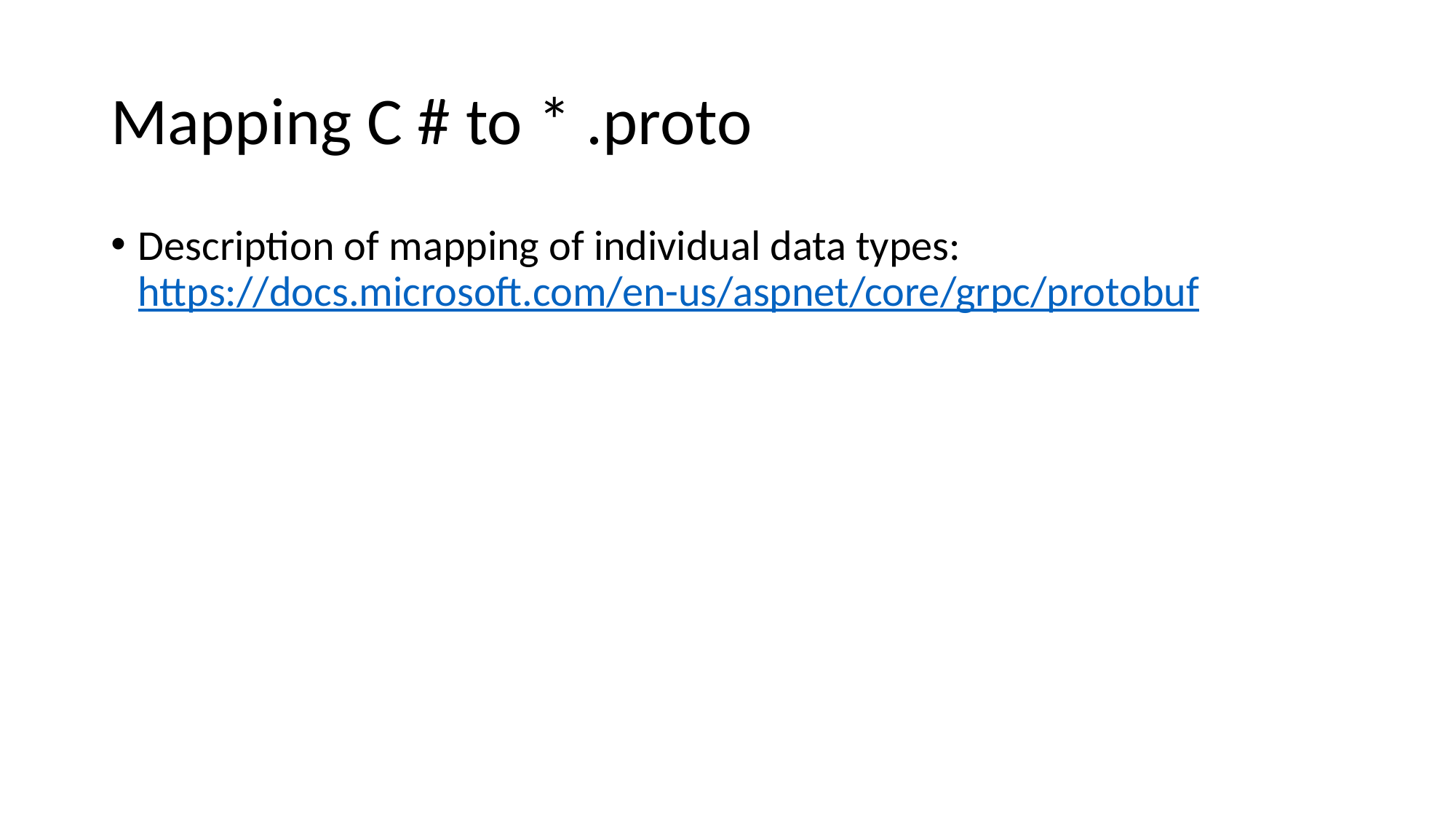

# Mapping C # to * .proto
Description of mapping of individual data types:
https://docs.microsoft.com/en-us/aspnet/core/grpc/protobuf